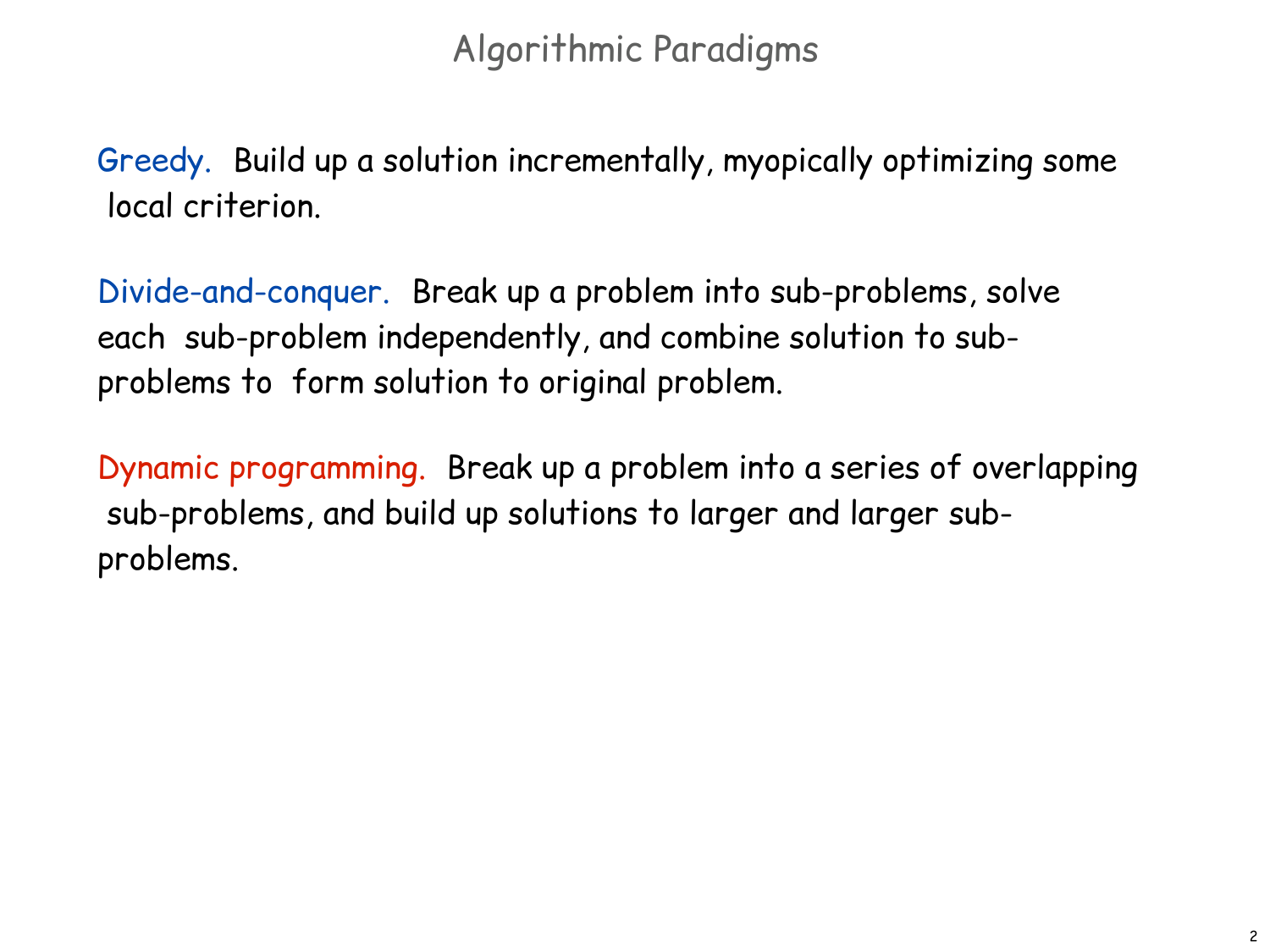

# Algorithmic Paradigms
Greedy.	Build up a solution incrementally, myopically optimizing some  local criterion.

Divide-and-conquer.	Break up a problem into sub-problems, solve each  sub-problem independently, and combine solution to sub-problems to  form solution to original problem.

Dynamic programming.	Break up a problem into a series of overlapping  sub-problems, and build up solutions to larger and larger sub-problems.
2